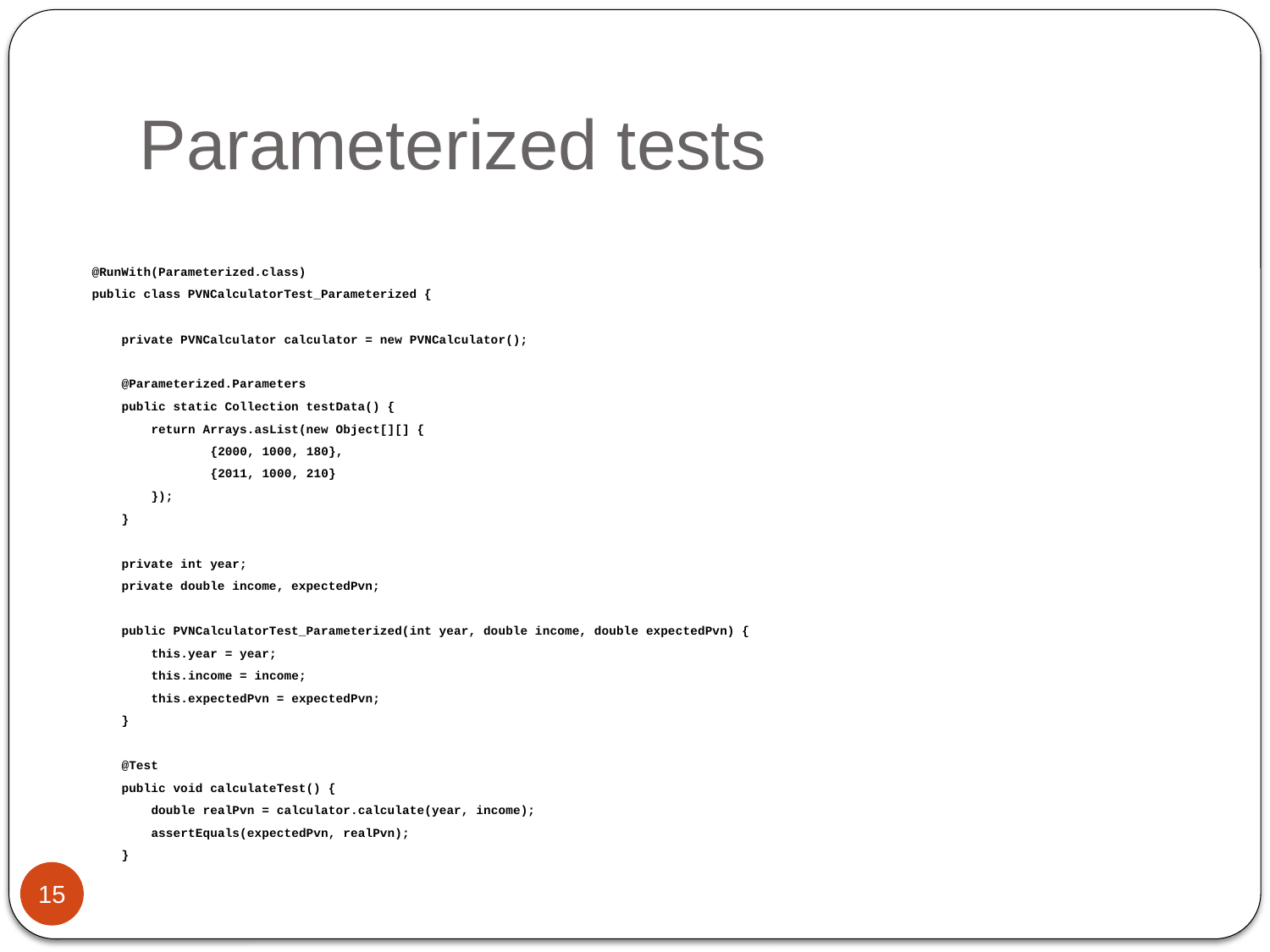

# Parameterized tests
@RunWith(Parameterized.class)
public class PVNCalculatorTest_Parameterized {

    private PVNCalculator calculator = new PVNCalculator();

    @Parameterized.Parameters
    public static Collection testData() {
        return Arrays.asList(new Object[][] {
                {2000, 1000, 180},
                {2011, 1000, 210}
        });
    }

    private int year;
    private double income, expectedPvn;

    public PVNCalculatorTest_Parameterized(int year, double income, double expectedPvn) {
        this.year = year;
        this.income = income;
        this.expectedPvn = expectedPvn;
    }

    @Test
    public void calculateTest() {
        double realPvn = calculator.calculate(year, income);
        assertEquals(expectedPvn, realPvn);
    }
15